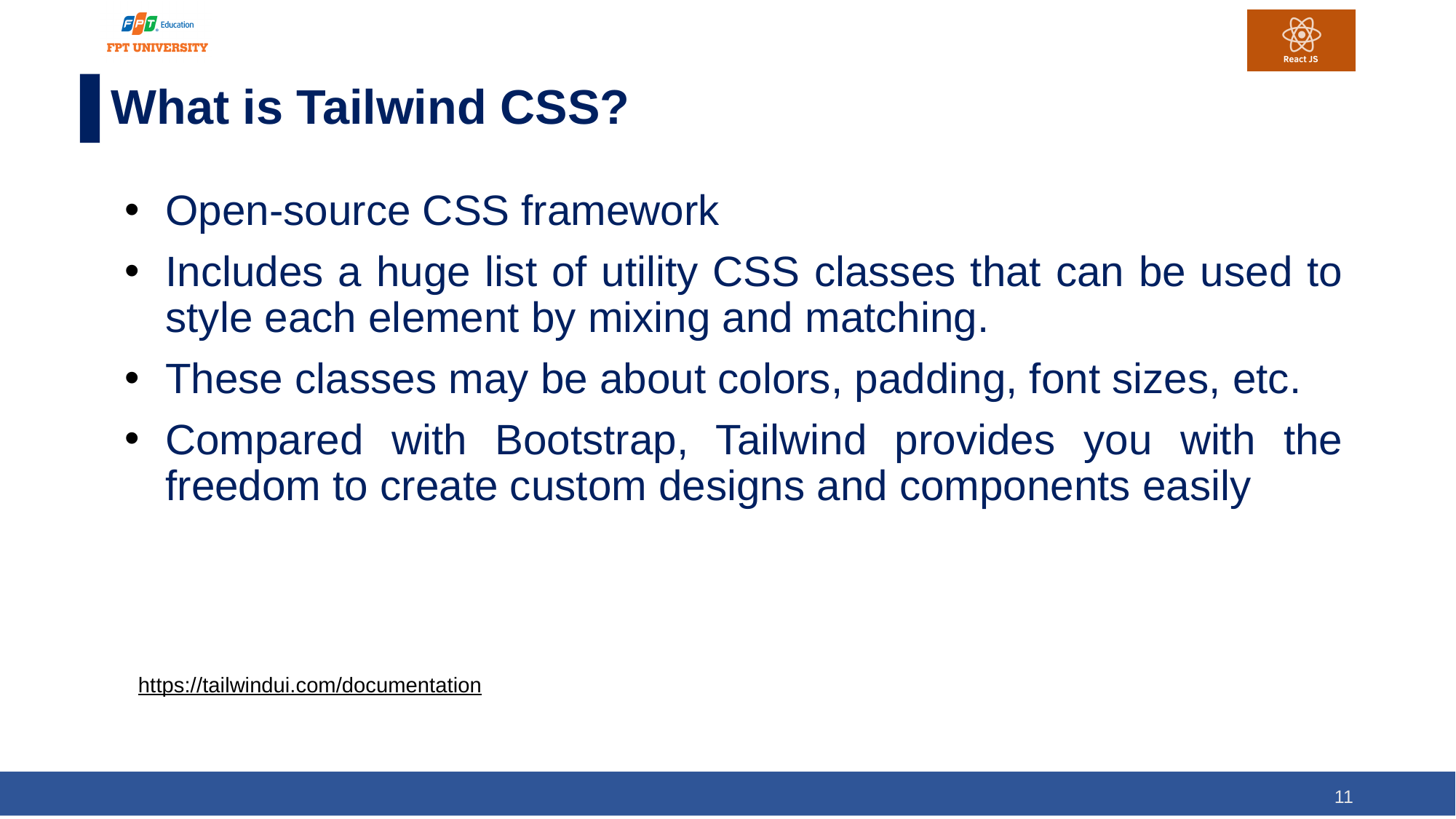

# What is Tailwind CSS?
Open-source CSS framework
Includes a huge list of utility CSS classes that can be used to style each element by mixing and matching.
These classes may be about colors, padding, font sizes, etc.
Compared with Bootstrap, Tailwind provides you with the freedom to create custom designs and components easily
https://tailwindui.com/documentation
11